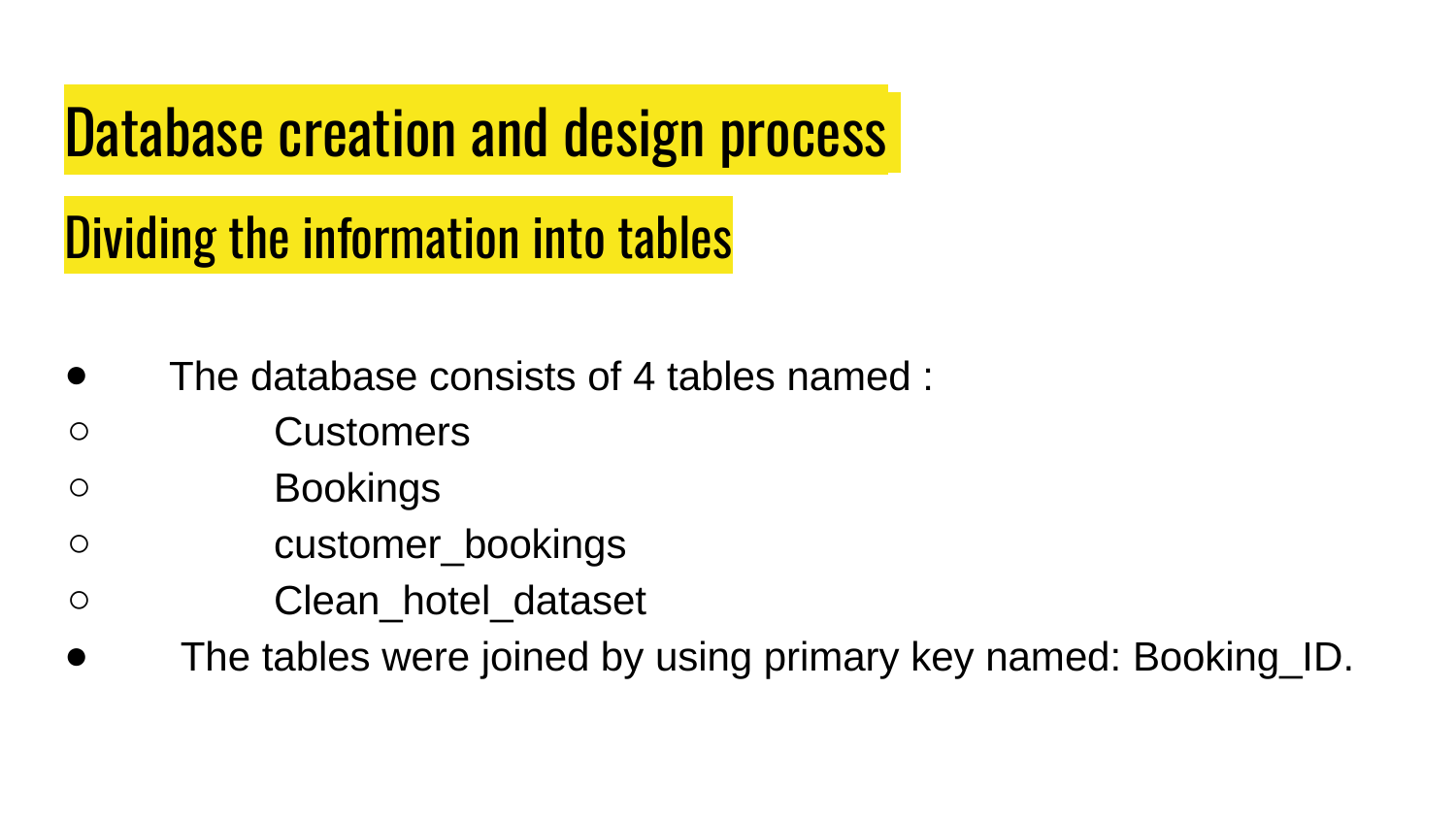

# Database creation and design process
Dividing the information into tables

The database consists of 4 tables named :
Customers
Bookings
customer_bookings
Clean_hotel_dataset
 The tables were joined by using primary key named: Booking_ID.